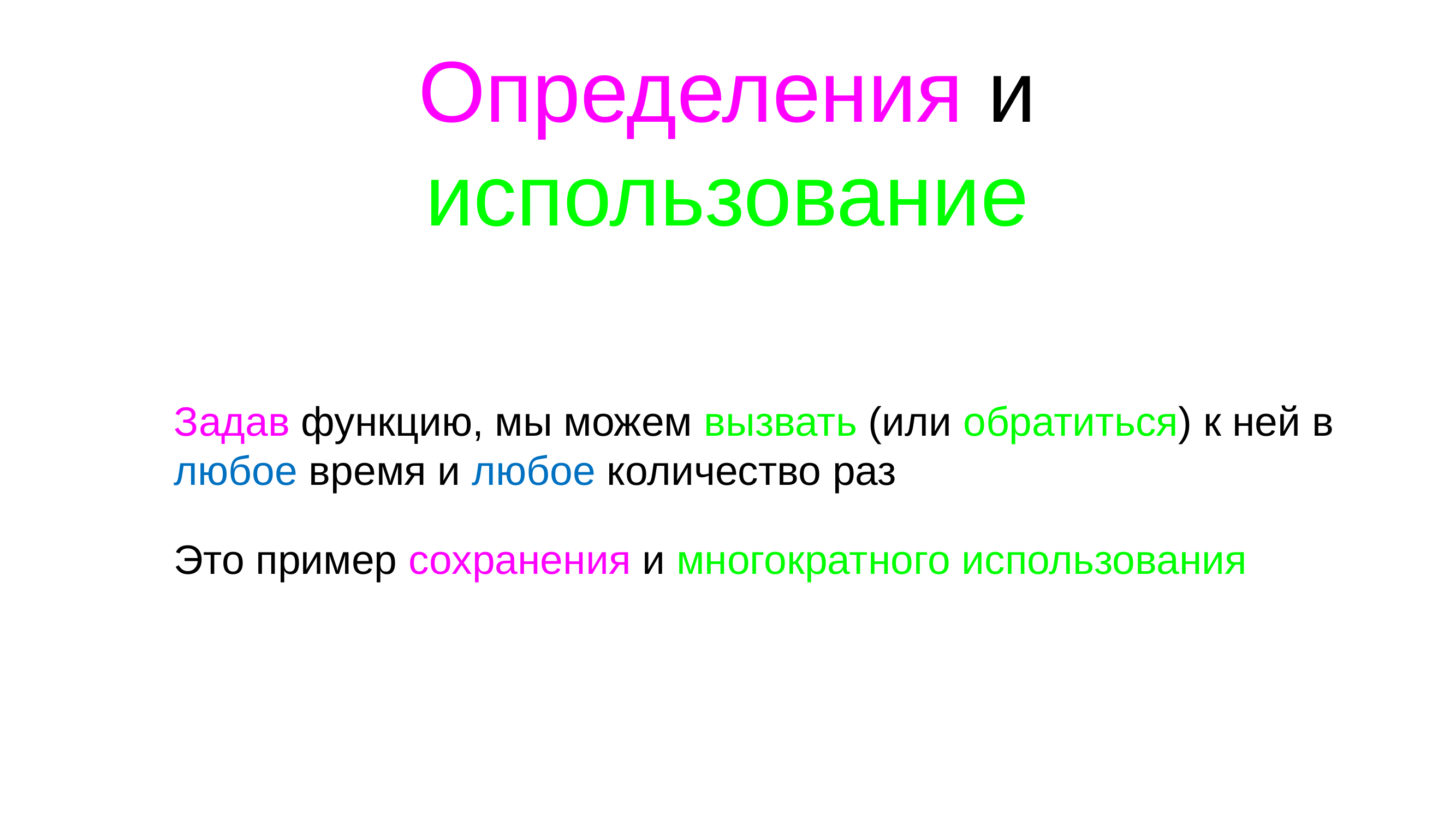

# Определения и использование
Задав функцию, мы можем вызвать (или обратиться) к ней в любое время и любое количество раз
Это пример сохранения и многократного использования